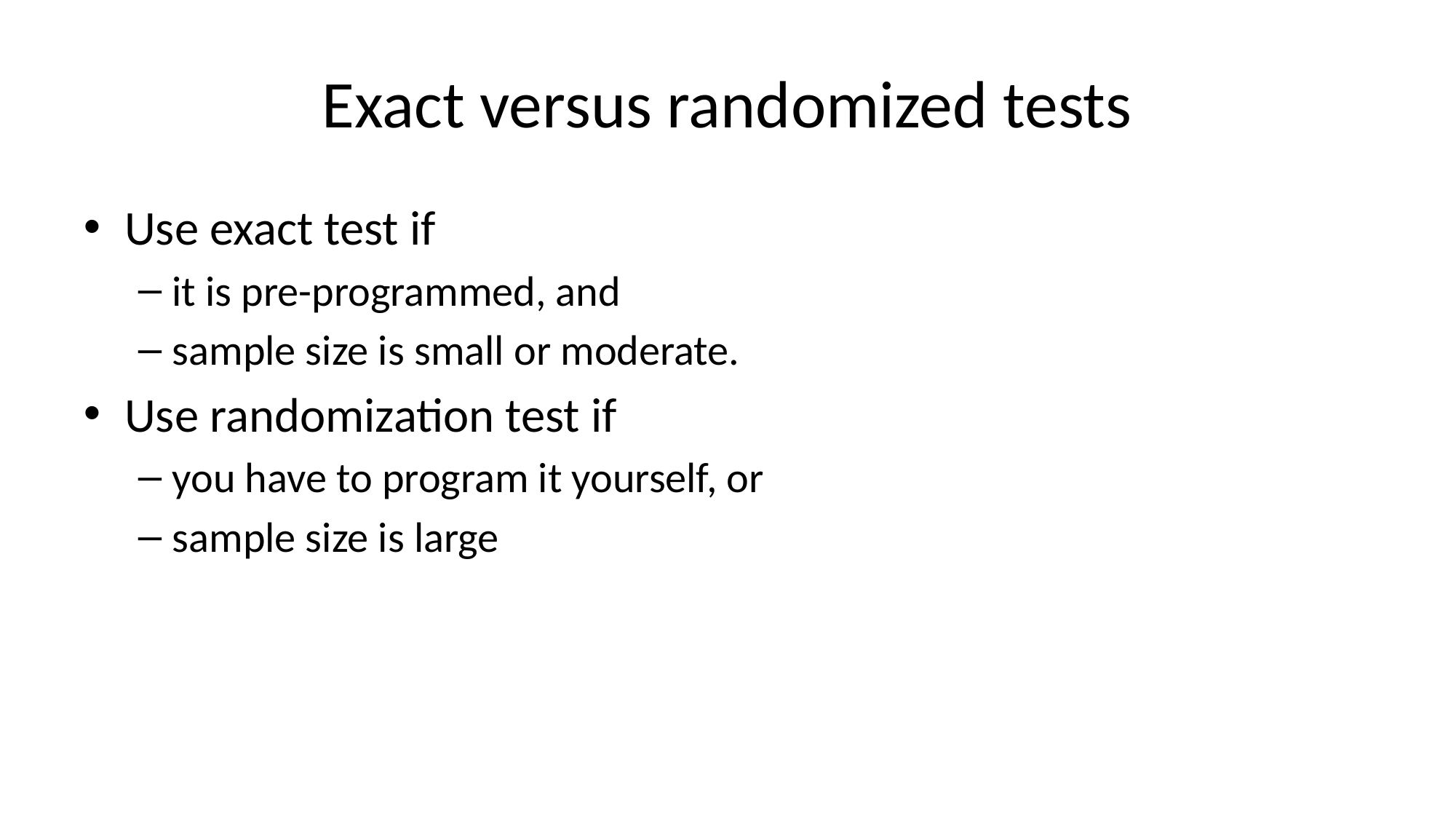

# Exact versus randomized tests
Use exact test if
it is pre-programmed, and
sample size is small or moderate.
Use randomization test if
you have to program it yourself, or
sample size is large